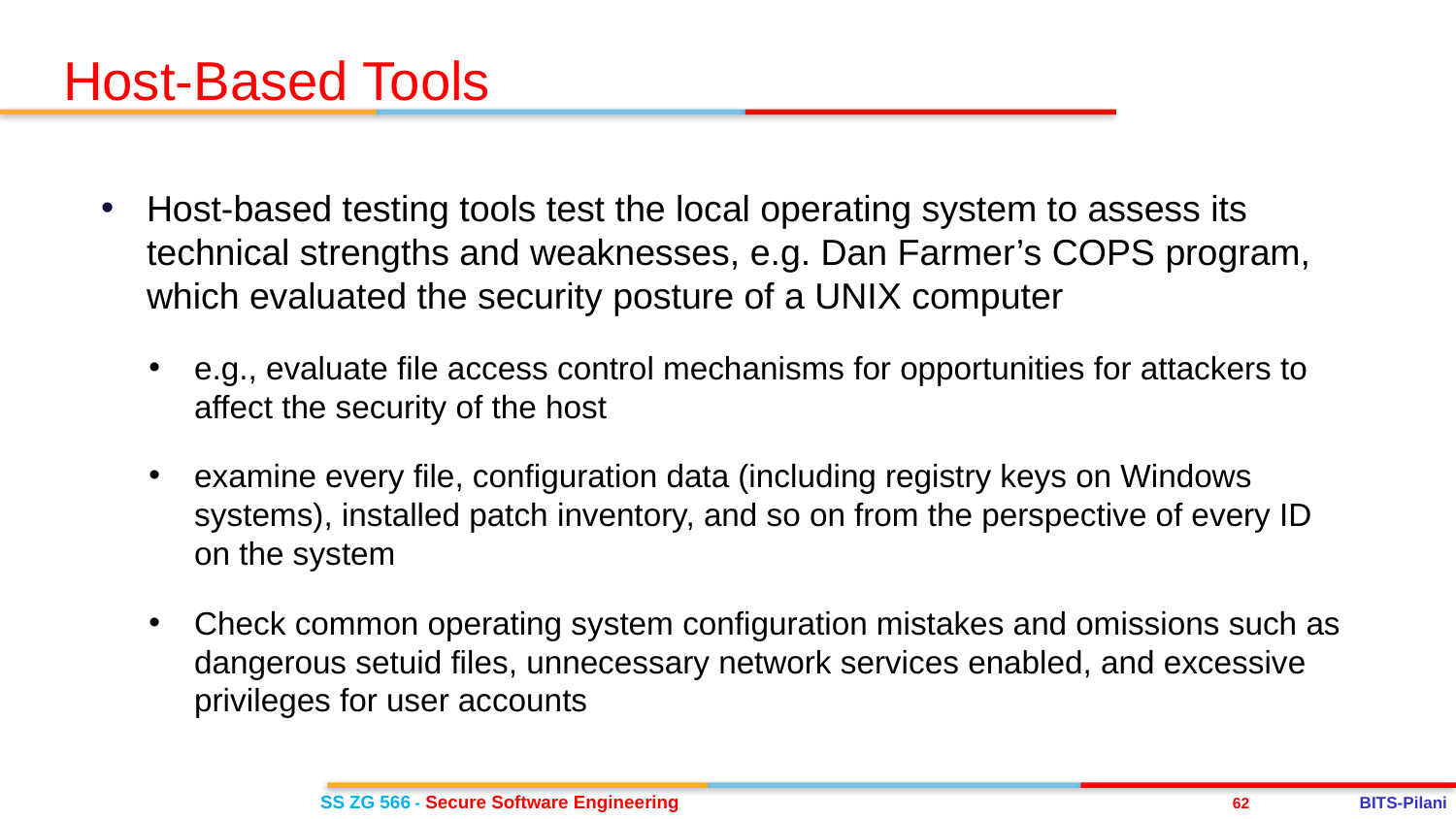

Host-Based Tools
Host-based testing tools test the local operating system to assess its technical strengths and weaknesses, e.g. Dan Farmer’s COPS program, which evaluated the security posture of a UNIX computer
e.g., evaluate file access control mechanisms for opportunities for attackers to affect the security of the host
examine every file, configuration data (including registry keys on Windows systems), installed patch inventory, and so on from the perspective of every ID on the system
Check common operating system configuration mistakes and omissions such as dangerous setuid files, unnecessary network services enabled, and excessive privileges for user accounts